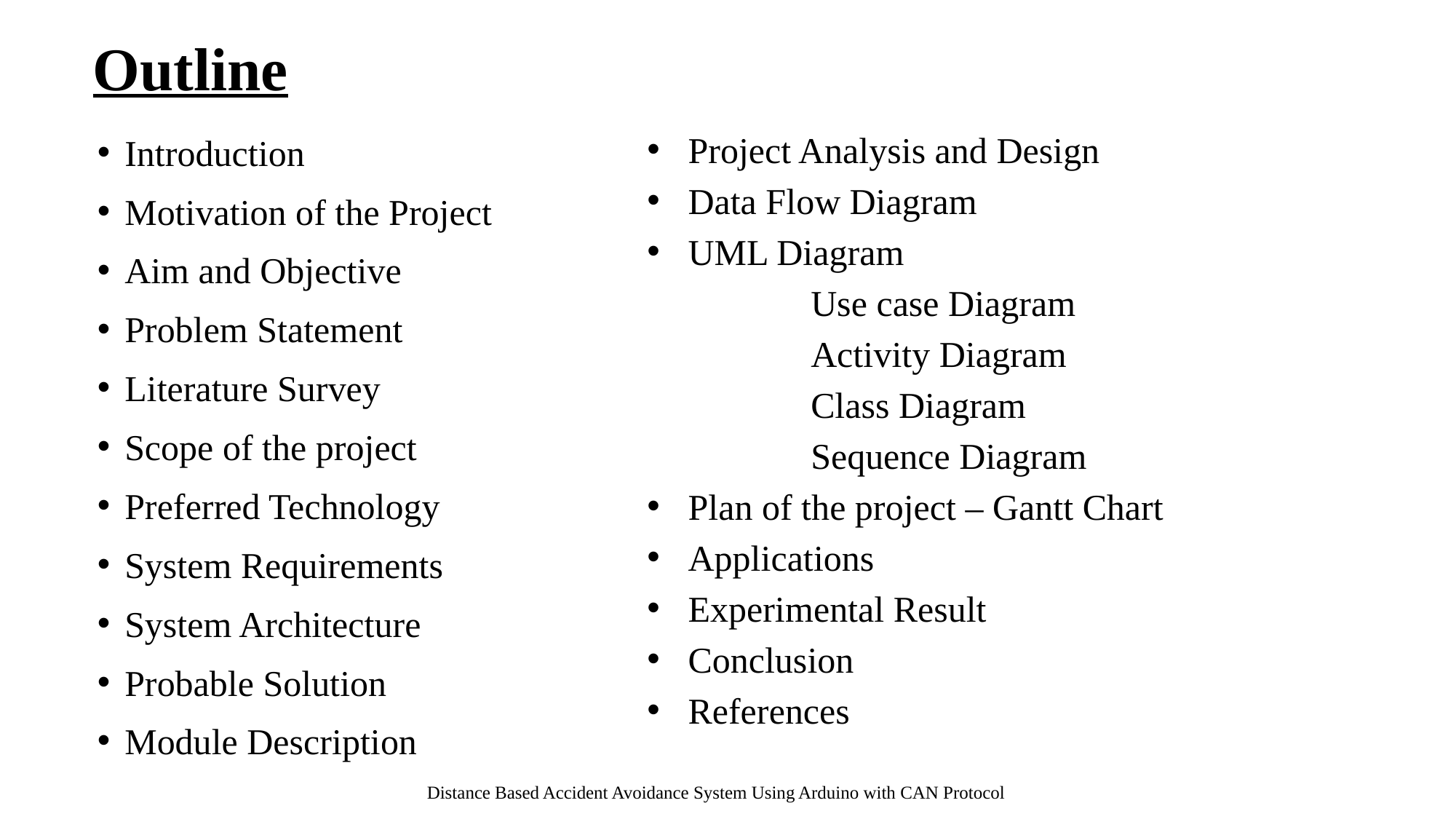

# Outline
Project Analysis and Design
Data Flow Diagram
UML Diagram
                  Use case Diagram
                  Activity Diagram
                  Class Diagram
                  Sequence Diagram
Plan of the project – Gantt Chart
Applications
Experimental Result
Conclusion
References

Introduction
Motivation of the Project
Aim and Objective
Problem Statement
Literature Survey
Scope of the project
Preferred Technology
System Requirements
System Architecture
Probable Solution
Module Description

 Distance Based Accident Avoidance System Using Arduino with CAN Protocol